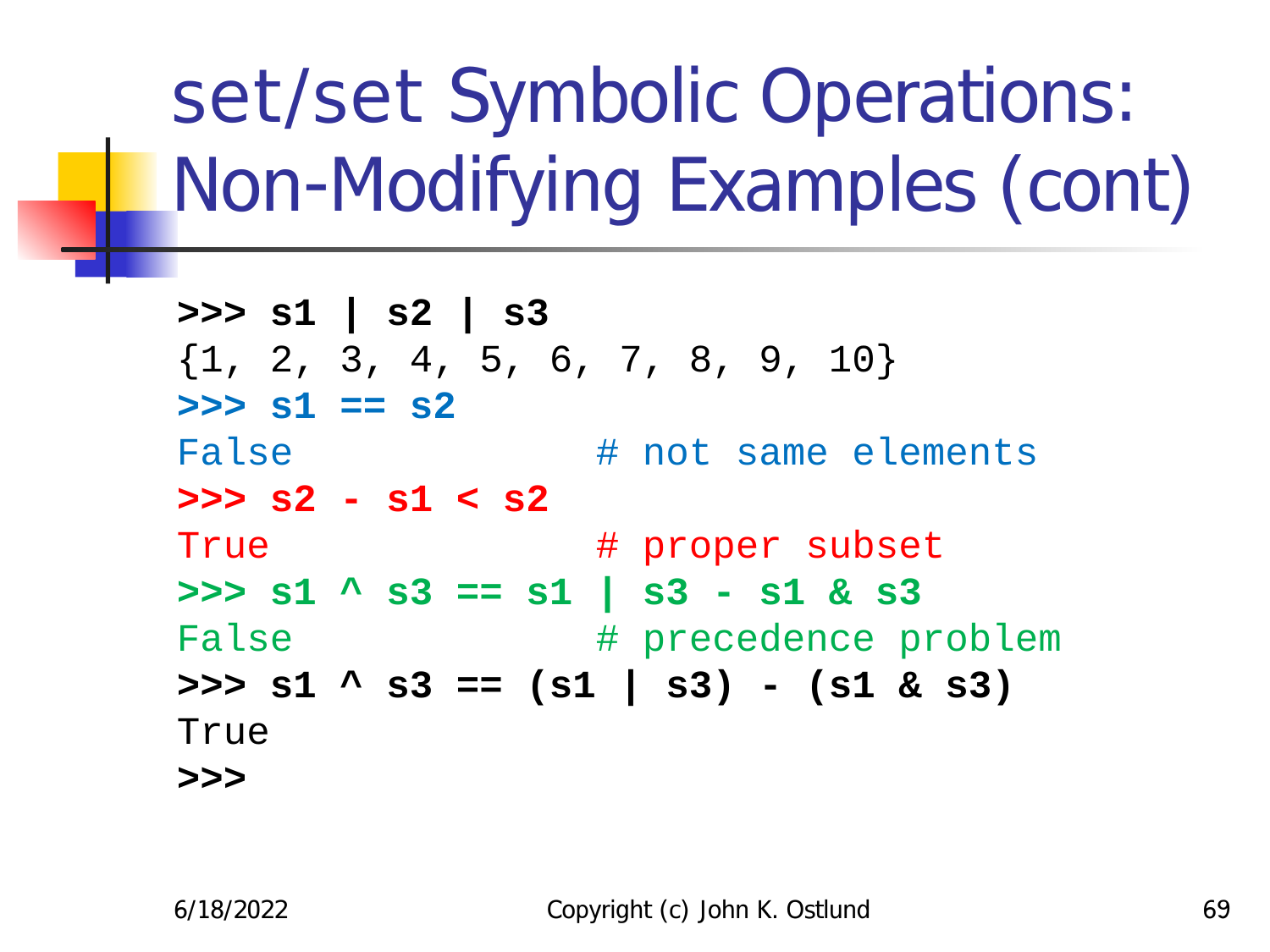

# set/set Symbolic Operations: Non-Modifying Examples (cont)
>>> s1 | s2 | s3
{1, 2, 3, 4, 5, 6, 7, 8, 9, 10}
>>> s1 == s2
False             # not same elements
>>> s2 - s1 < s2
True              # proper subset
>>> s1 ^ s3 == s1 | s3 - s1 & s3
False             # precedence problem
>>> s1 ^ s3 == (s1 | s3) - (s1 & s3)
True
>>>

6/18/2022
Copyright (c) John K. Ostlund
69